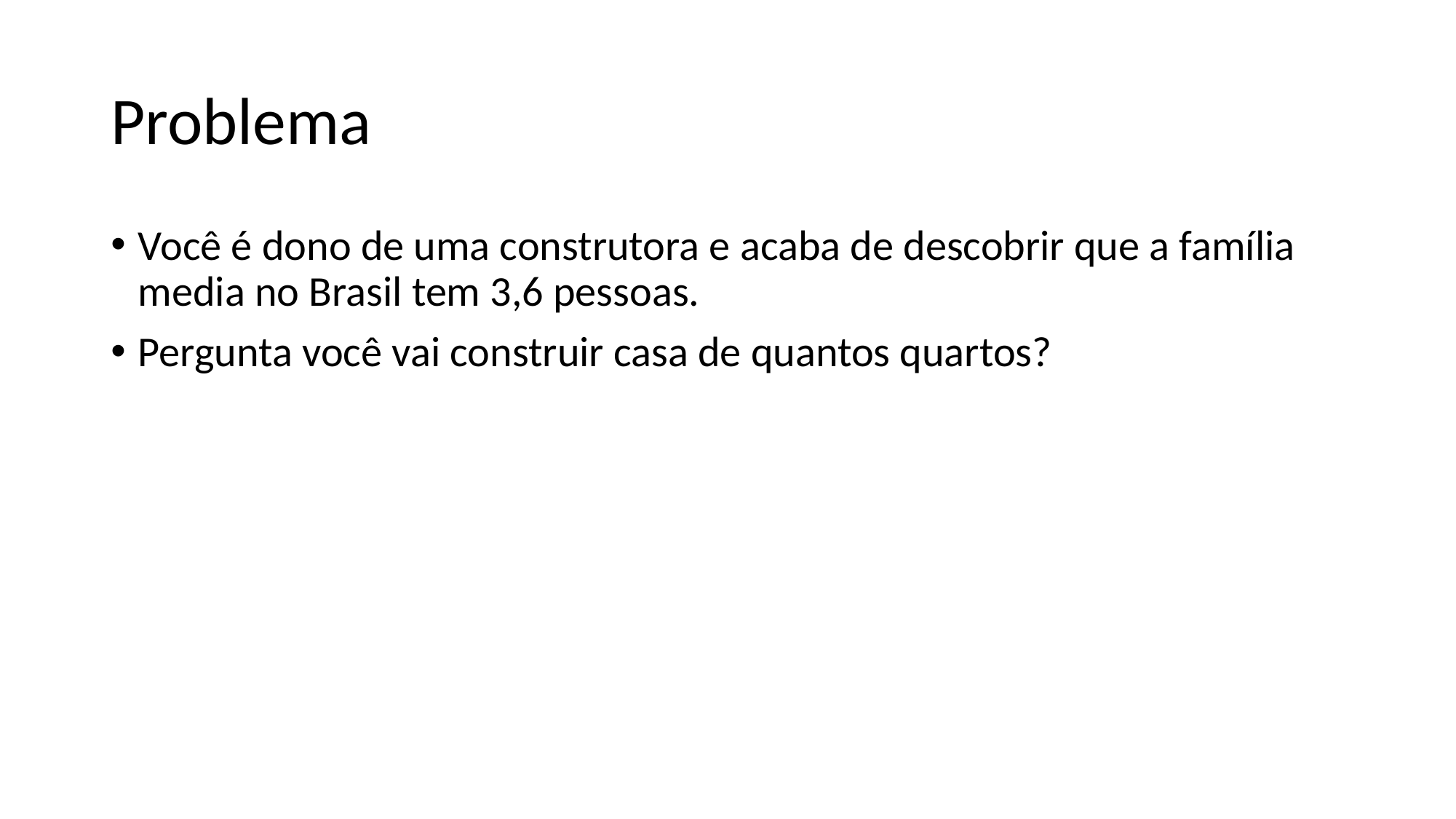

# Problema
Você é dono de uma construtora e acaba de descobrir que a família media no Brasil tem 3,6 pessoas.
Pergunta você vai construir casa de quantos quartos?